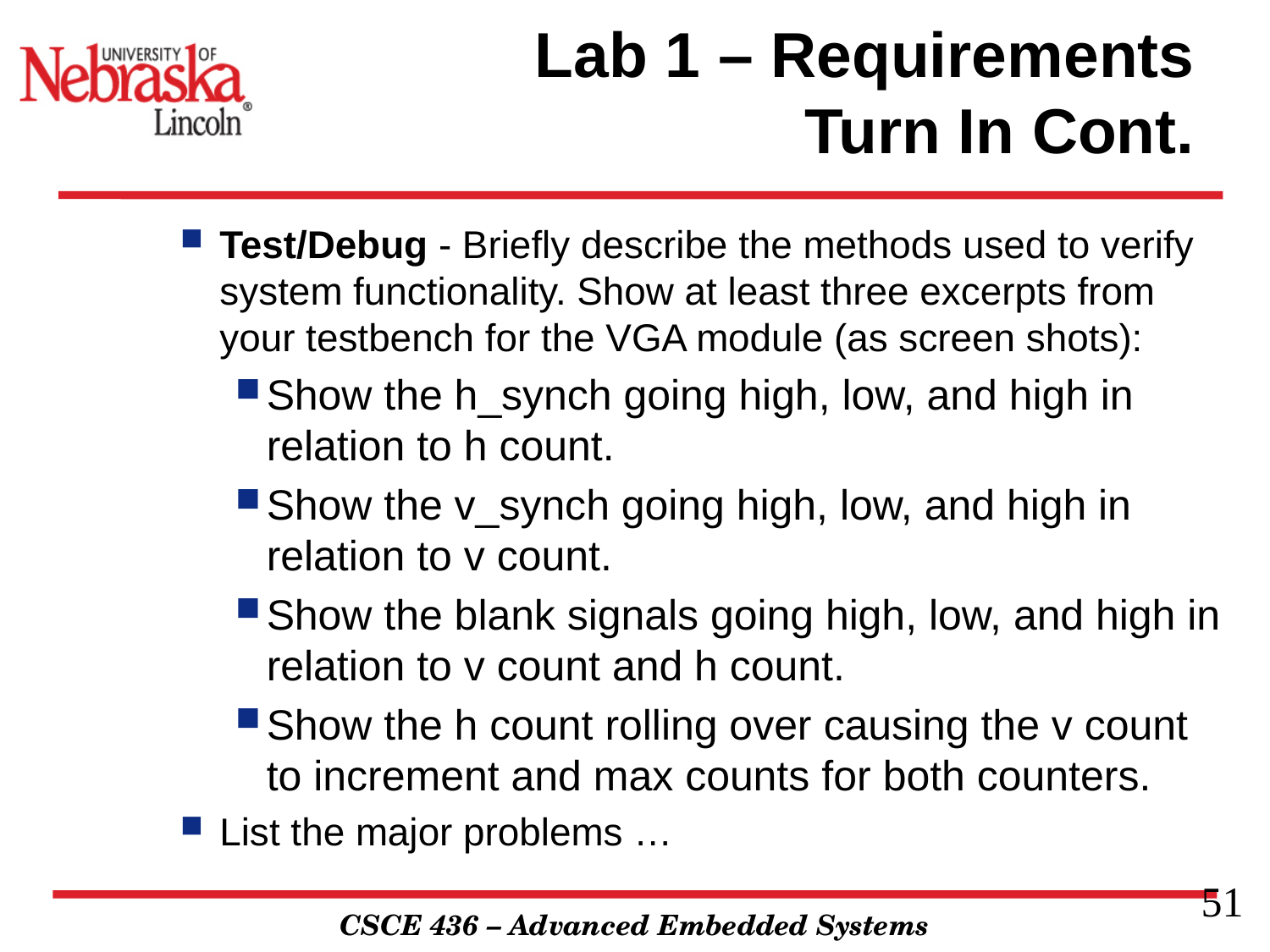

# Lab 1 – Requirements Turn In Cont.
Test/Debug - Briefly describe the methods used to verify system functionality. Show at least three excerpts from your testbench for the VGA module (as screen shots):
Show the h_synch going high, low, and high in relation to h count.
Show the v_synch going high, low, and high in relation to v count.
Show the blank signals going high, low, and high in relation to v count and h count.
Show the h count rolling over causing the v count to increment and max counts for both counters.
List the major problems …
51